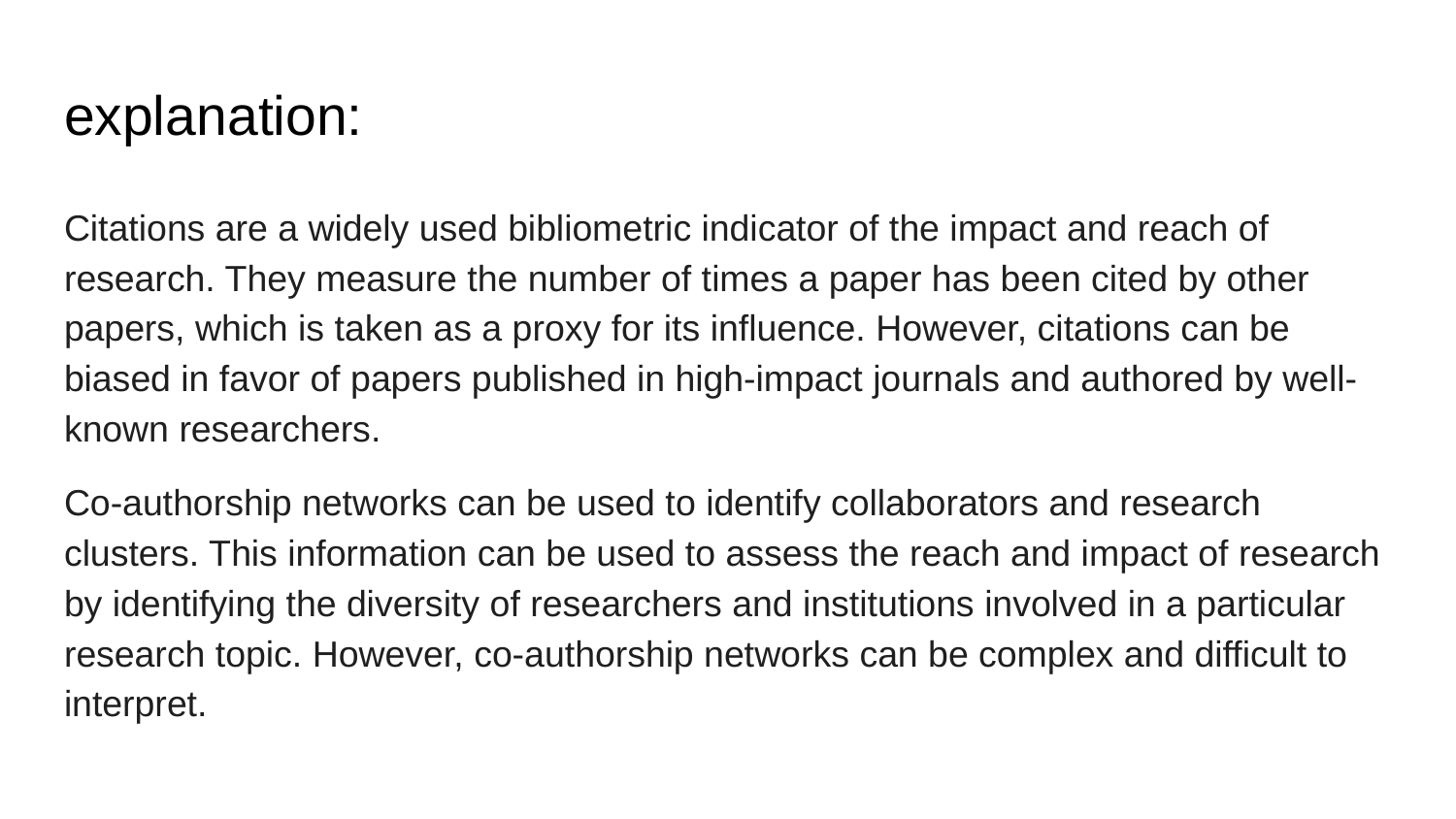

# explanation:
Citations are a widely used bibliometric indicator of the impact and reach of research. They measure the number of times a paper has been cited by other papers, which is taken as a proxy for its influence. However, citations can be biased in favor of papers published in high-impact journals and authored by well-known researchers.
Co-authorship networks can be used to identify collaborators and research clusters. This information can be used to assess the reach and impact of research by identifying the diversity of researchers and institutions involved in a particular research topic. However, co-authorship networks can be complex and difficult to interpret.